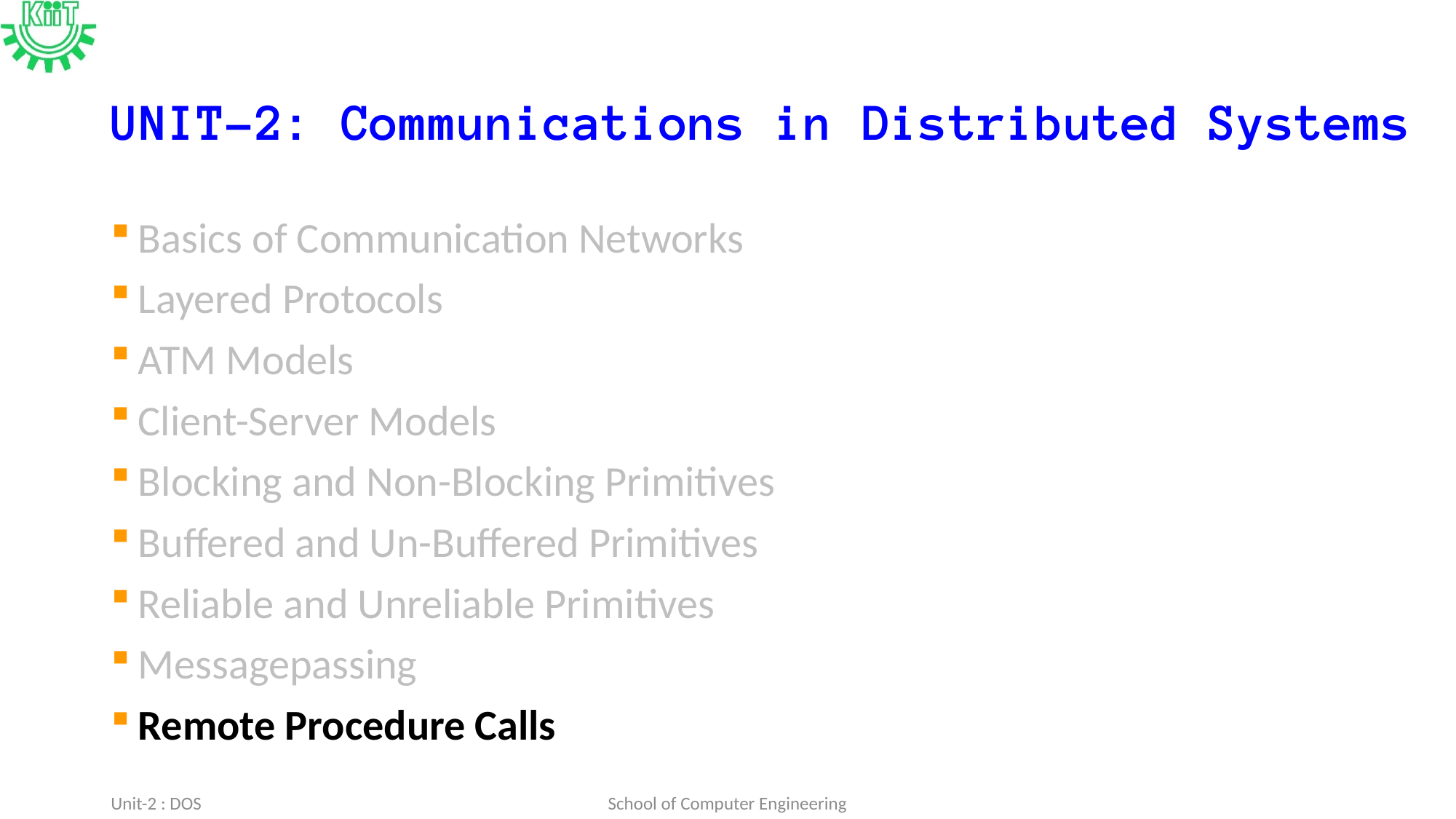

# UNIT-2: Communications in Distributed Systems
Basics of Communication Networks
Layered Protocols
ATM Models
Client-Server Models
Blocking and Non-Blocking Primitives
Buffered and Un-Buffered Primitives
Reliable and Unreliable Primitives
Messagepassing
Remote Procedure Calls
Unit-2 : DOS
2
School of Computer Engineering